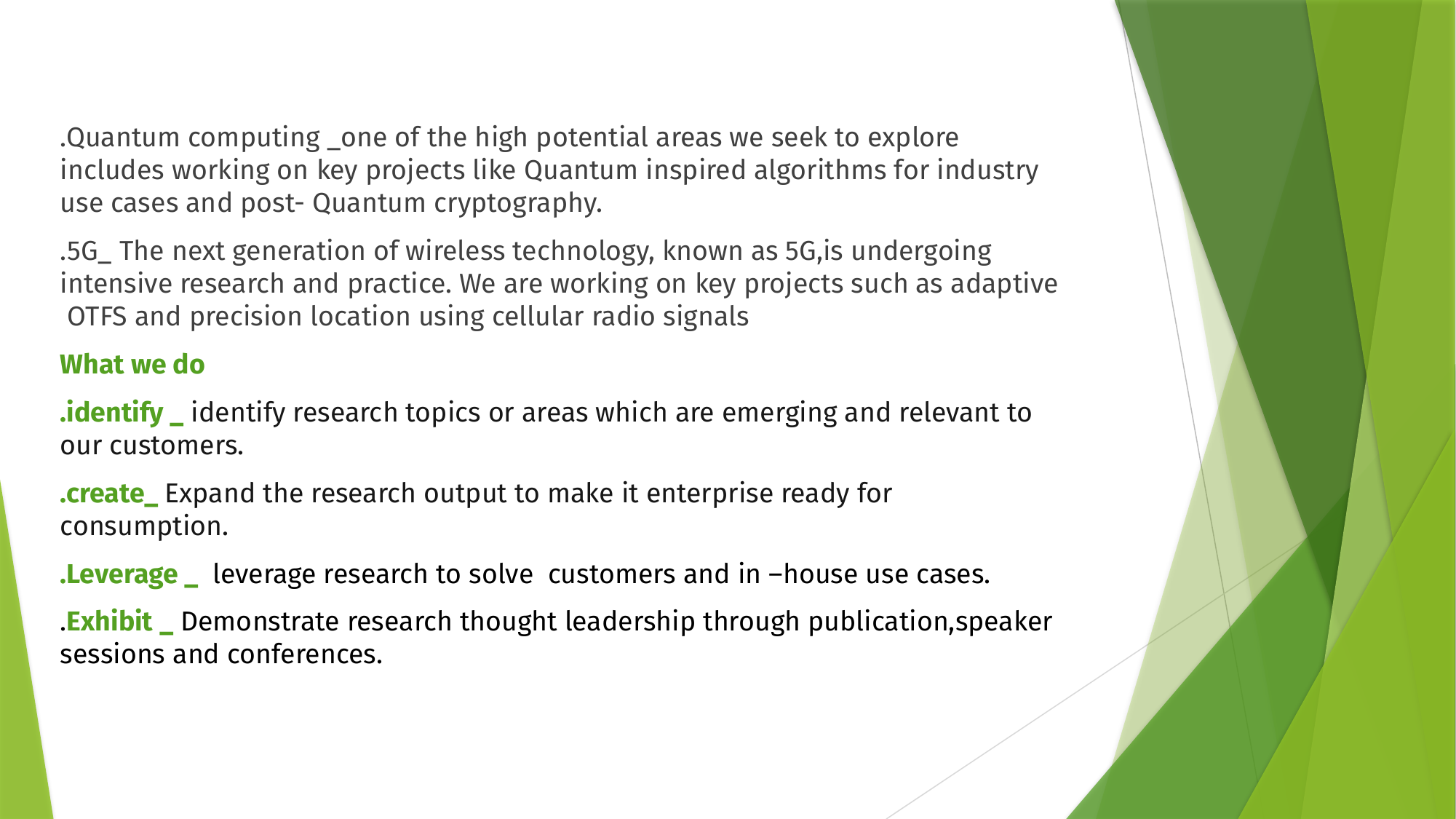

.Quantum computing _one of the high potential areas we seek to explore includes working on key projects like Quantum inspired algorithms for industry use cases and post- Quantum cryptography.
.5G_ The next generation of wireless technology, known as 5G,is undergoing intensive research and practice. We are working on key projects such as adaptive  OTFS and precision location using cellular radio signals
What we do
.identify _ identify research topics or areas which are emerging and relevant to our customers.
.create_ Expand the research output to make it enterprise ready for consumption.
.Leverage _  leverage research to solve  customers and in –house use cases.
.Exhibit _ Demonstrate research thought leadership through publication,speaker sessions and conferences.